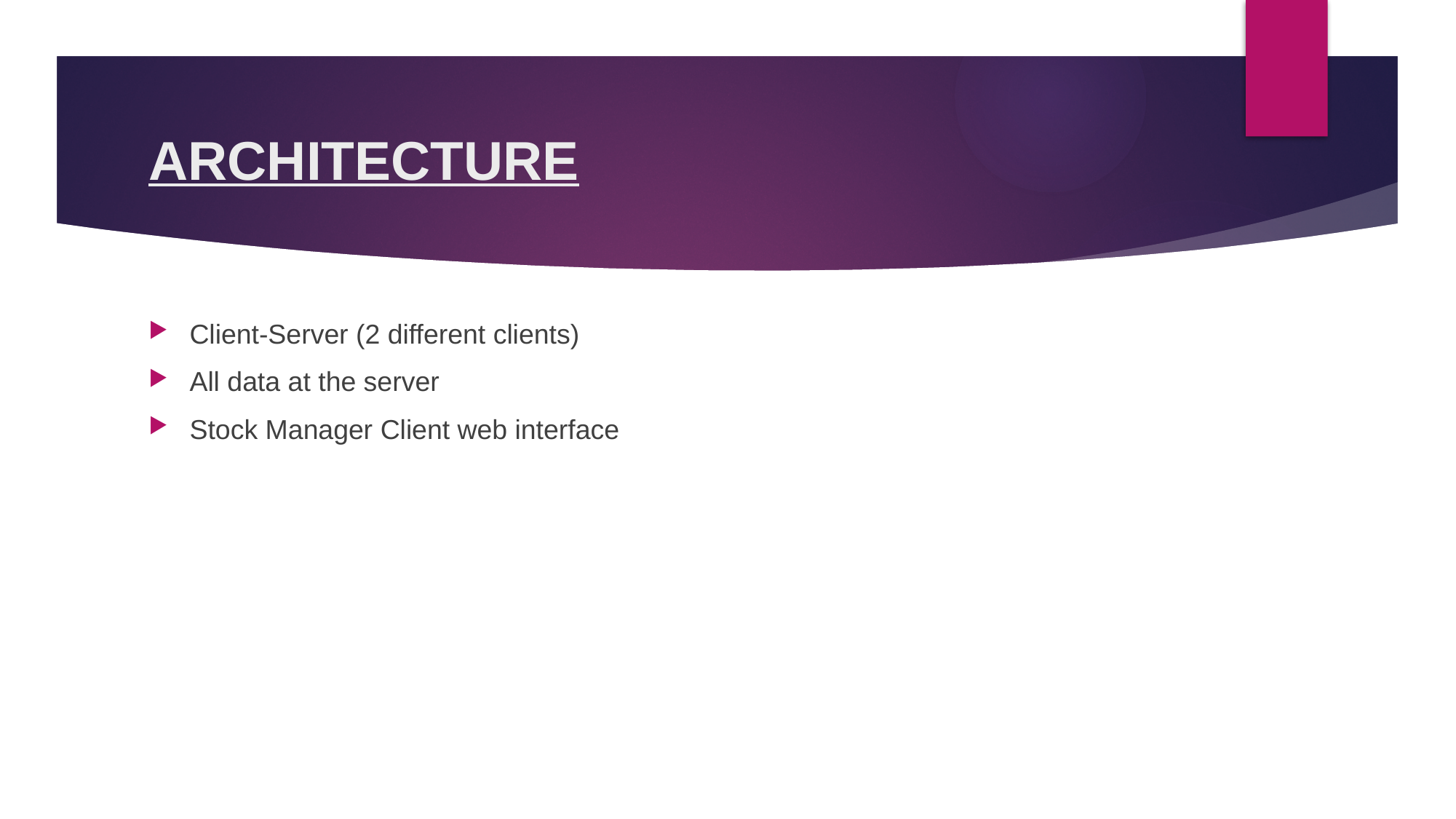

# ARCHITECTURE
Client-Server (2 different clients)
All data at the server
Stock Manager Client web interface